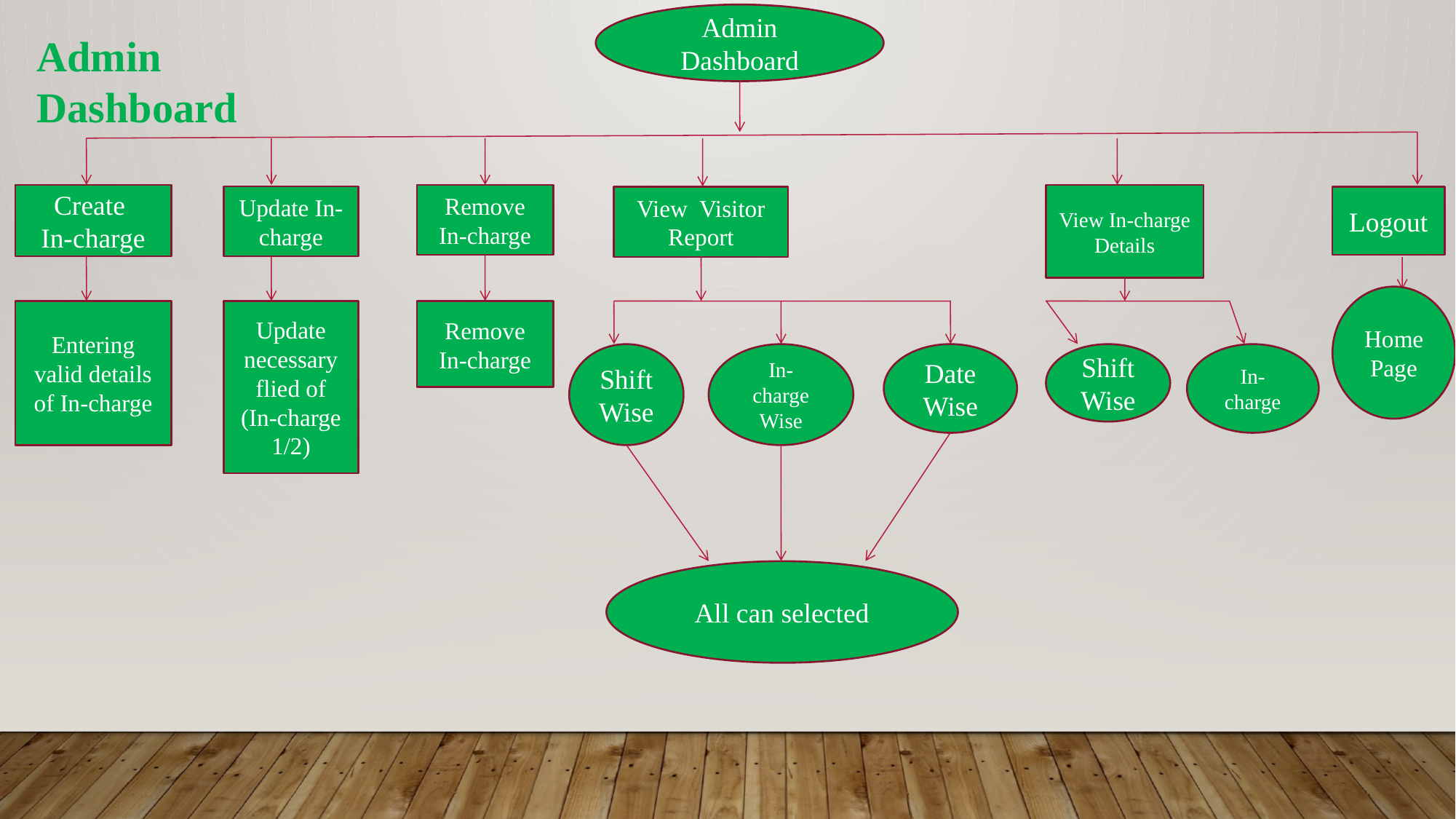

Admin Dashboard
Admin Dashboard

Create
In-charge
Remove In-charge
View In-charge Details
Update In-charge
View  Visitor Report
Logout

Home Page

Entering valid details of In-charge
Update necessary flied of
(In-charge 1/2)
Remove In-charge

Shift
Wise
In-charge
Wise
Date Wise
Shift Wise
In-charge

All can selected